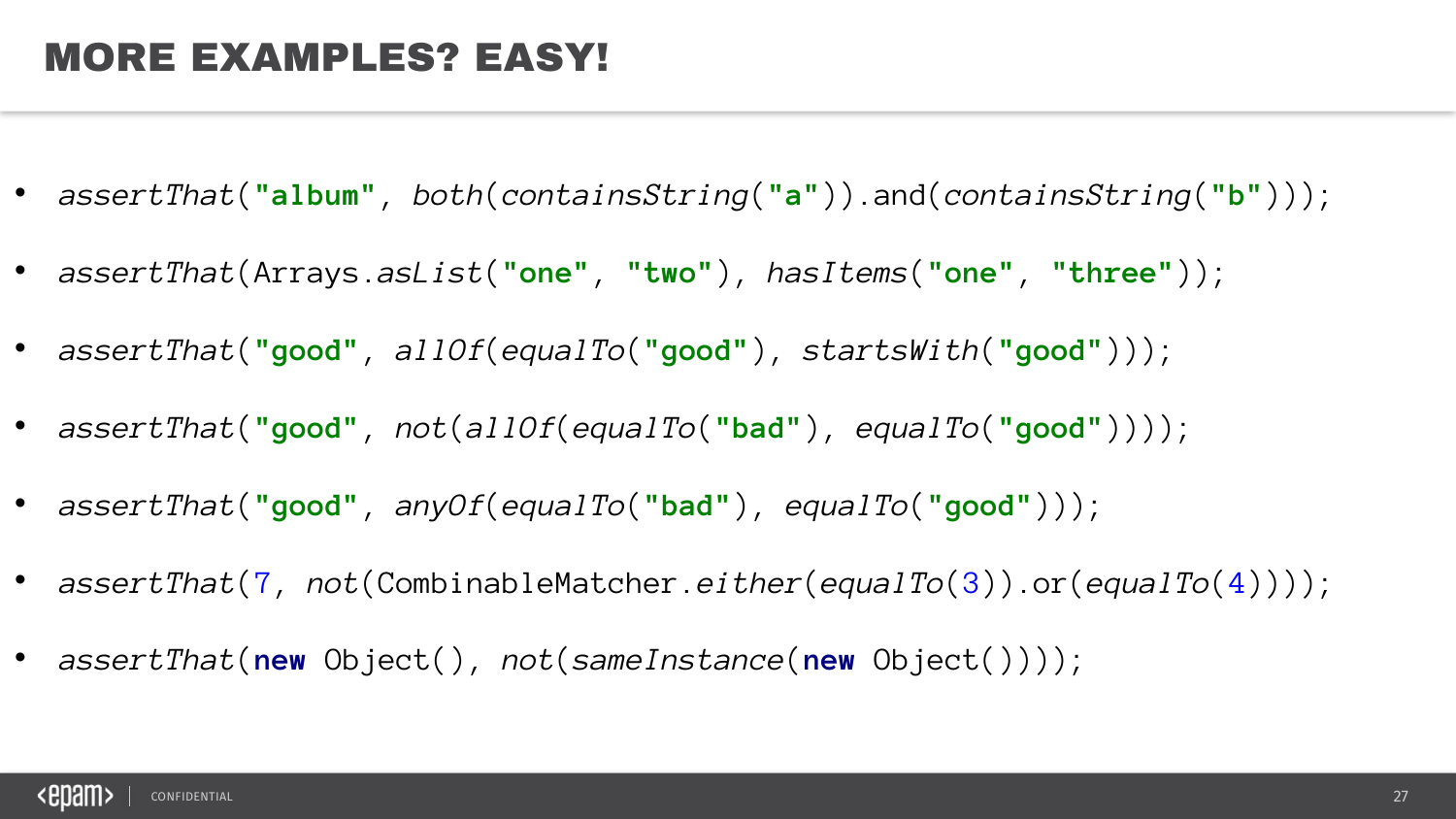

MORE EXAMPLES? EASY!
assertThat("album", both(containsString("a")).and(containsString("b")));
assertThat(Arrays.asList("one", "two"), hasItems("one", "three"));
assertThat("good", allOf(equalTo("good"), startsWith("good")));
assertThat("good", not(allOf(equalTo("bad"), equalTo("good"))));
assertThat("good", anyOf(equalTo("bad"), equalTo("good")));
assertThat(7, not(CombinableMatcher.either(equalTo(3)).or(equalTo(4))));
assertThat(new Object(), not(sameInstance(new Object())));